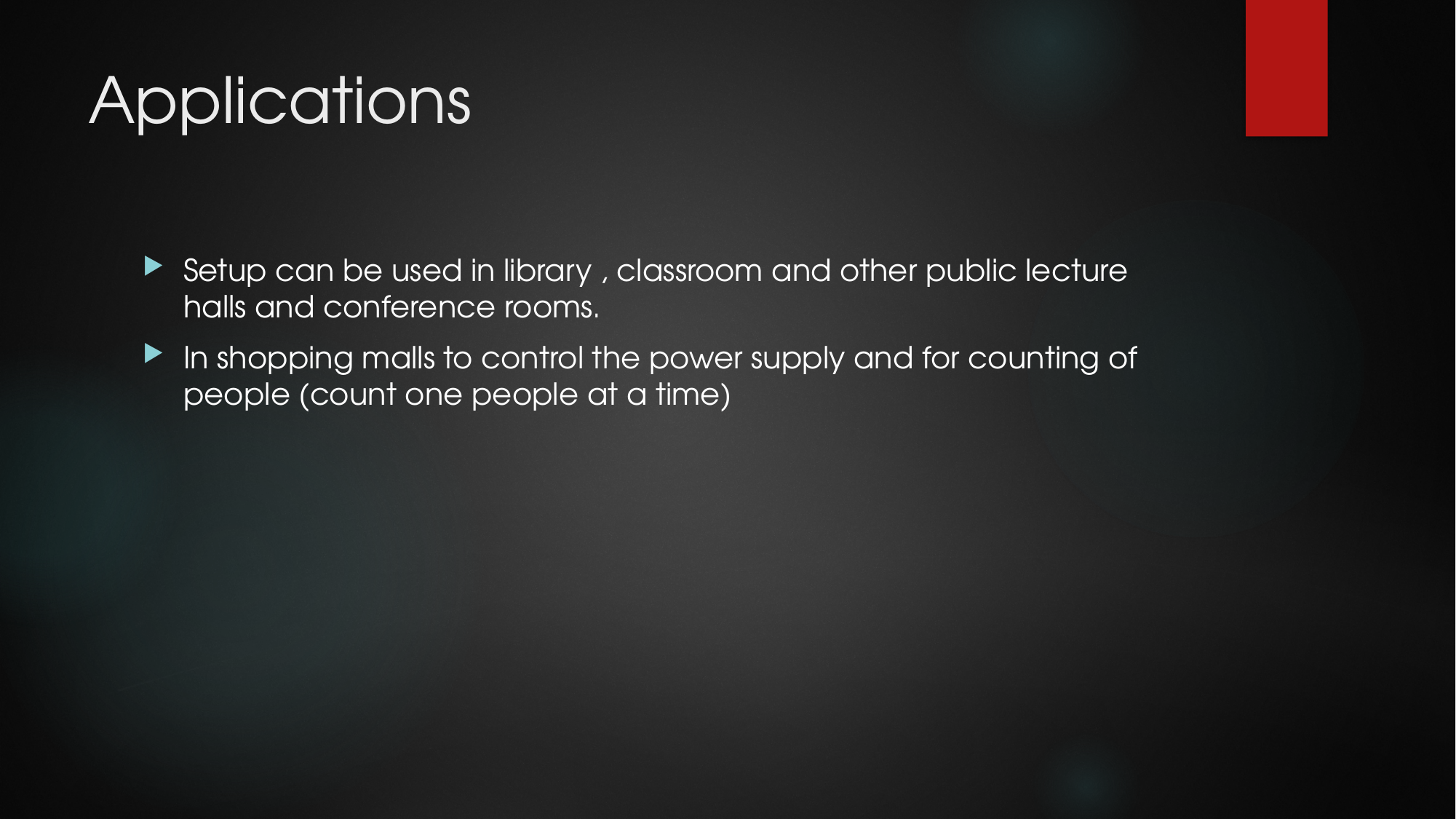

# Applications
Setup can be used in library , classroom and other public lecture halls and conference rooms.
In shopping malls to control the power supply and for counting of people (count one people at a time)